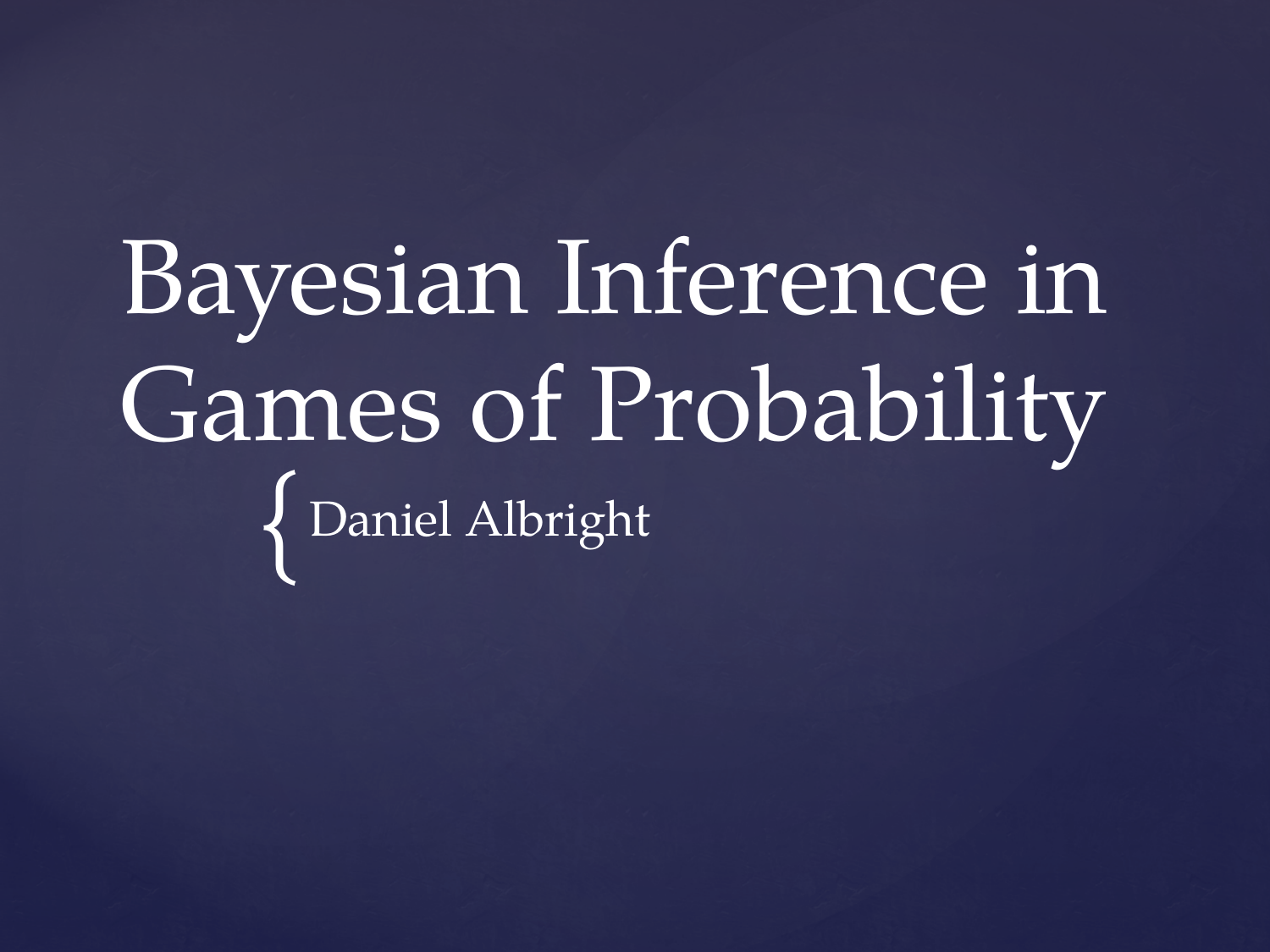

# Bayesian Inference in Games of Probability
Daniel Albright